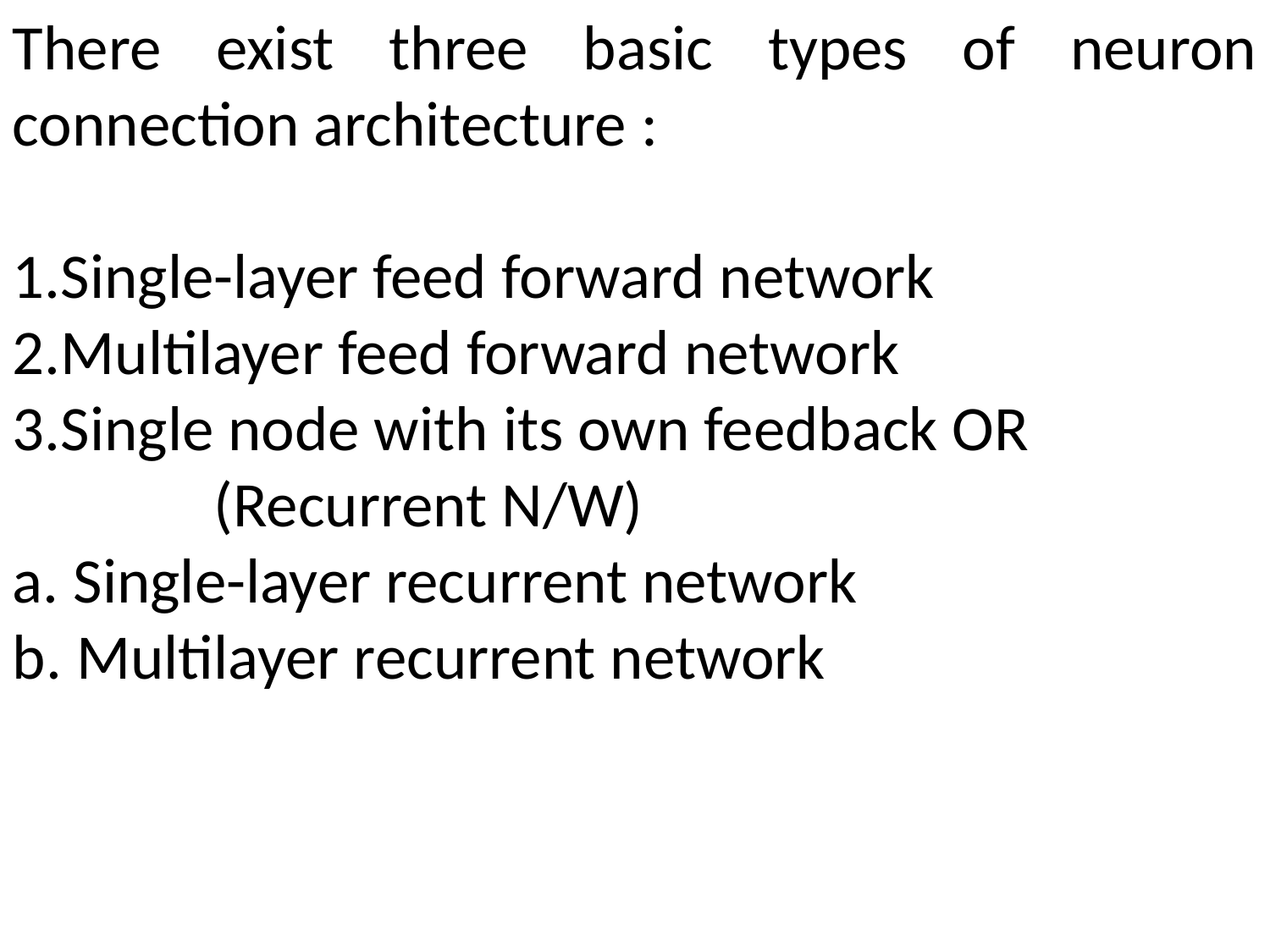

There exist three basic types of neuron connection architecture :

1.Single-layer feed forward network
2.Multilayer feed forward network
3.Single node with its own feedback OR
              (Recurrent N/W)
a. Single-layer recurrent network
b. Multilayer recurrent network